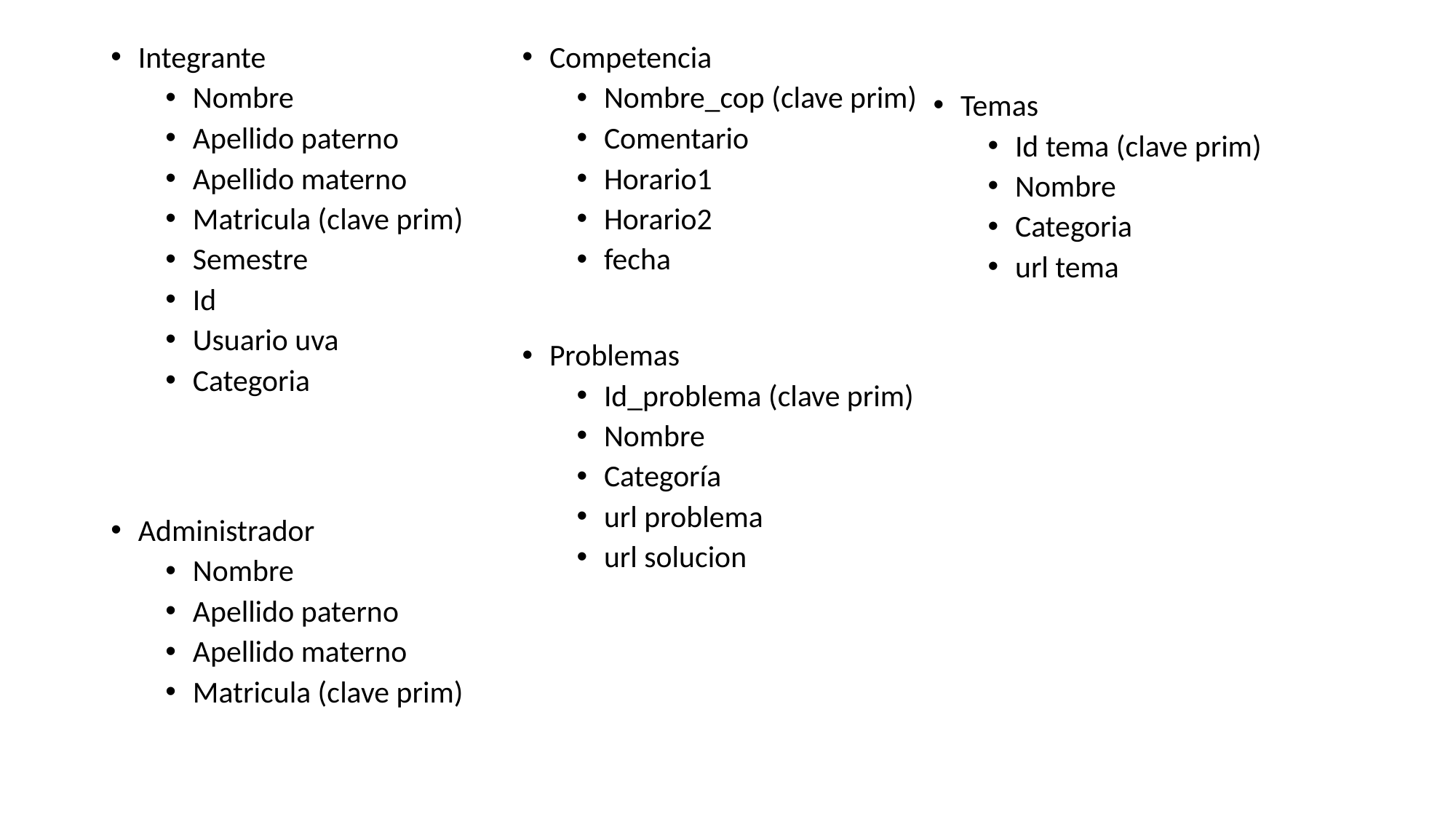

Integrante
Nombre
Apellido paterno
Apellido materno
Matricula (clave prim)
Semestre
Id
Usuario uva
Categoria

Administrador
Nombre
Apellido paterno
Apellido materno
Matricula (clave prim)
Competencia
Nombre_cop (clave prim)
Comentario
Horario1
Horario2
fecha

Problemas
Id_problema (clave prim)
Nombre
Categoría
url problema
url solucion

Temas
Id tema (clave prim)
Nombre
Categoria
url tema